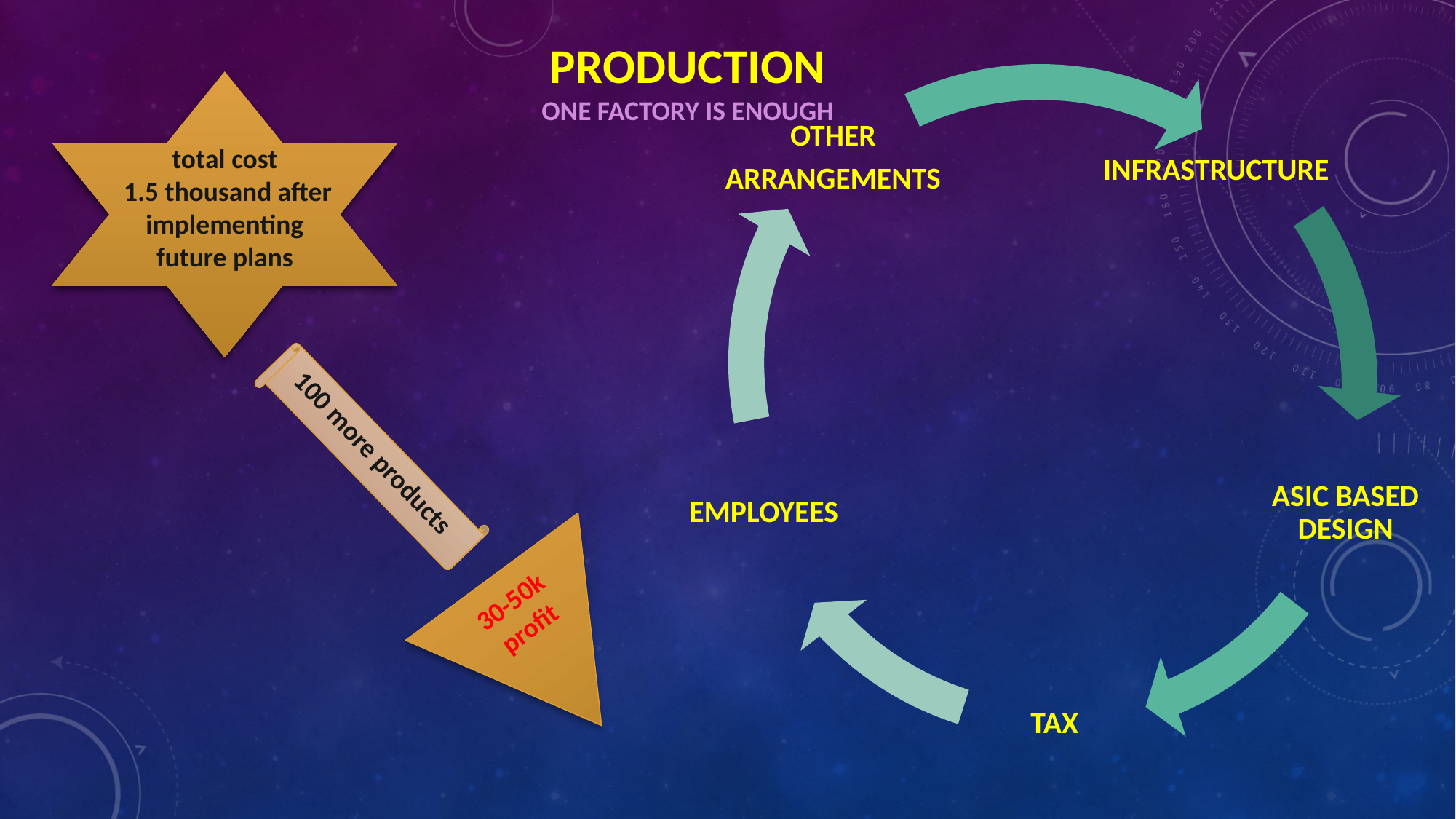

PRODUCTION
ONE FACTORY IS ENOUGH
INFRASTRUCTURE
ASIC BASED DESIGN
TAX
EMPLOYEES
OTHER
ARRANGEMENTS

total cost
 1.5 thousand after implementing future plans

100 more products
30-50k profit